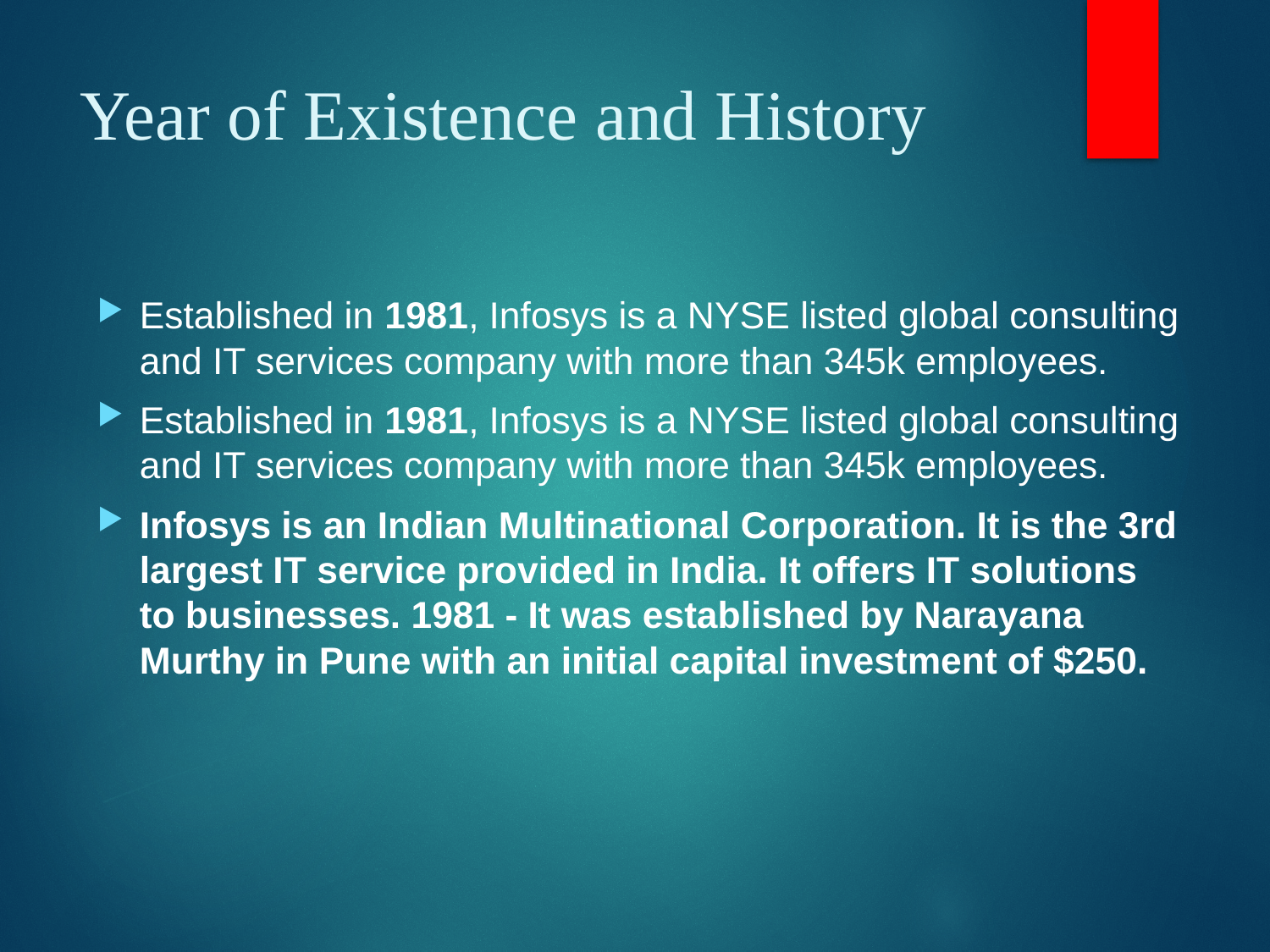

# Year of Existence and History
Established in 1981, Infosys is a NYSE listed global consulting and IT services company with more than 345k employees.
Established in 1981, Infosys is a NYSE listed global consulting and IT services company with more than 345k employees.
Infosys is an Indian Multinational Corporation. It is the 3rd largest IT service provided in India. It offers IT solutions to businesses. 1981 - It was established by Narayana Murthy in Pune with an initial capital investment of $250.